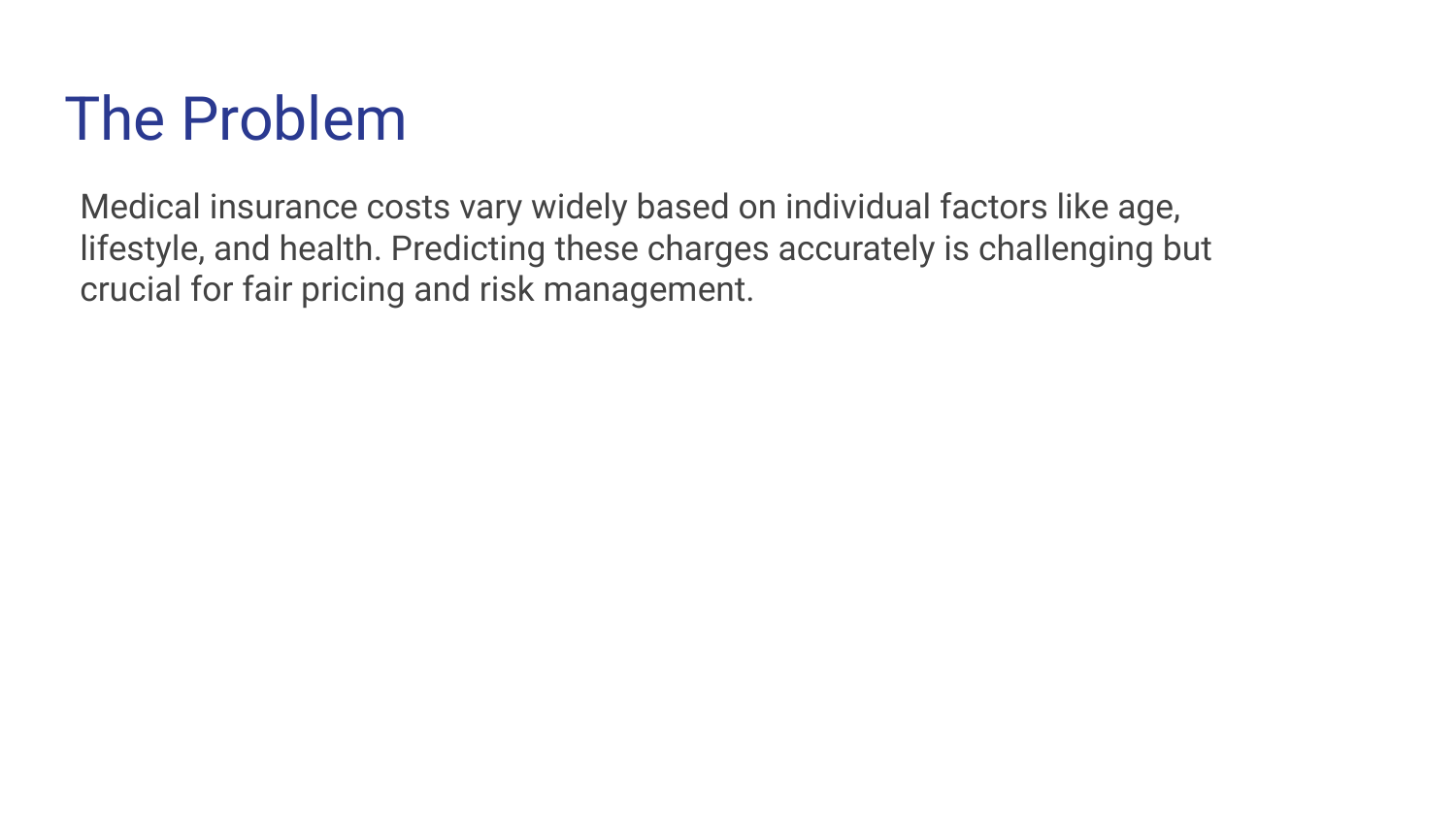

# The Problem
Medical insurance costs vary widely based on individual factors like age, lifestyle, and health. Predicting these charges accurately is challenging but crucial for fair pricing and risk management.